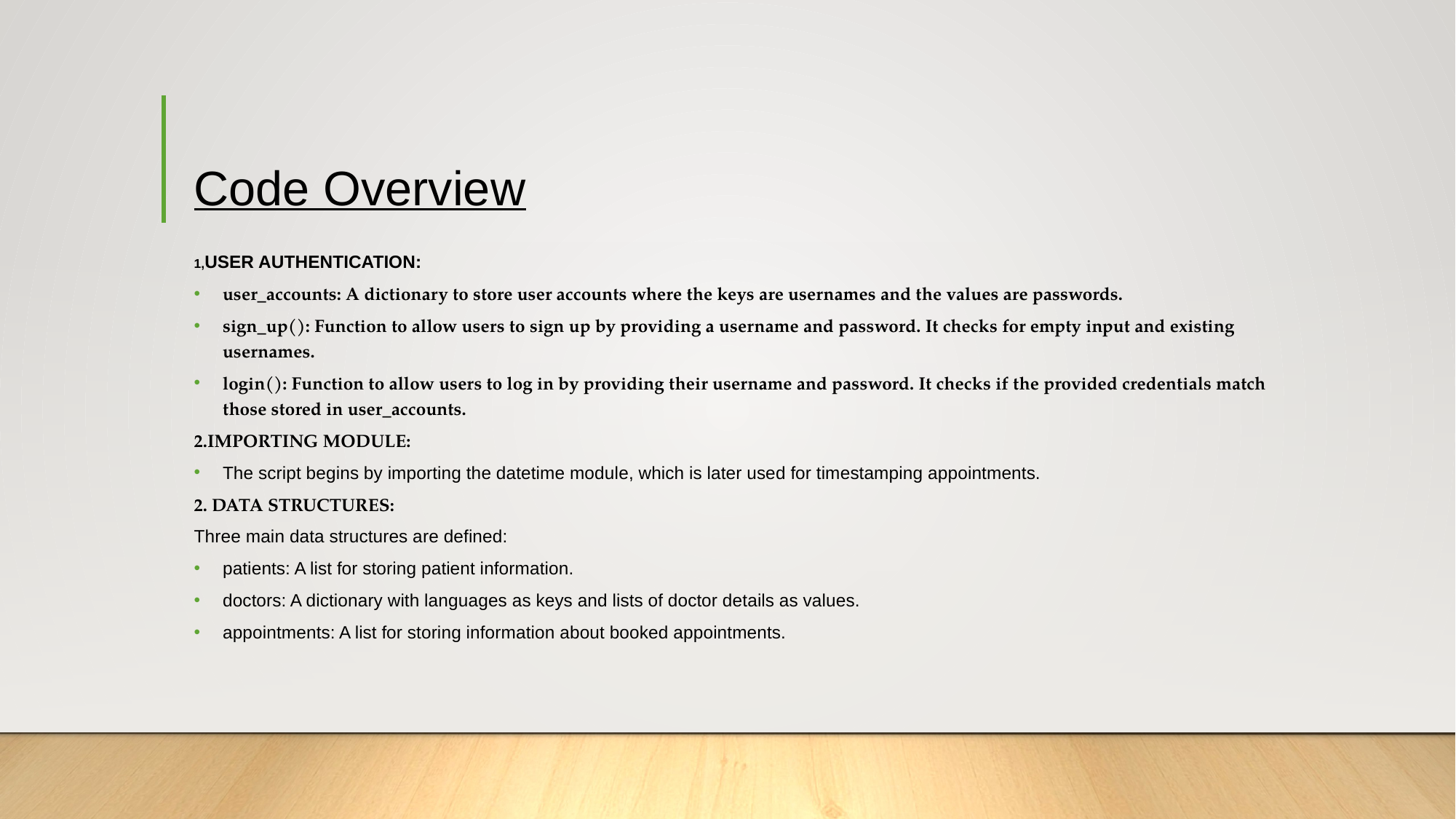

# Code Overview
1,USER AUTHENTICATION:
user_accounts: A dictionary to store user accounts where the keys are usernames and the values are passwords.
sign_up(): Function to allow users to sign up by providing a username and password. It checks for empty input and existing usernames.
login(): Function to allow users to log in by providing their username and password. It checks if the provided credentials match those stored in user_accounts.
2.IMPORTING MODULE:
The script begins by importing the datetime module, which is later used for timestamping appointments.
2. DATA STRUCTURES:
Three main data structures are defined:
patients: A list for storing patient information.
doctors: A dictionary with languages as keys and lists of doctor details as values.
appointments: A list for storing information about booked appointments.